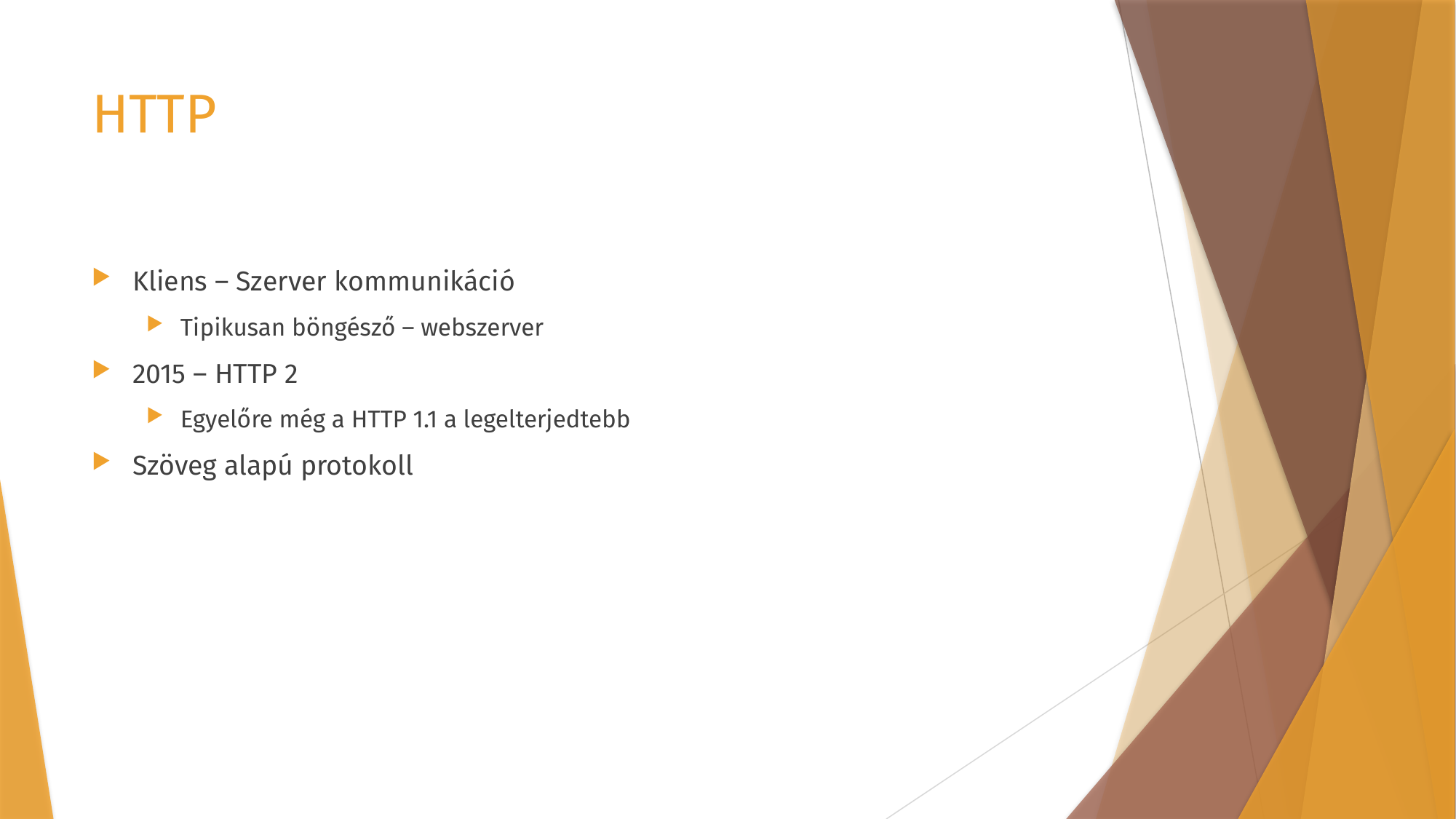

# HTTP
Kliens – Szerver kommunikáció
Tipikusan böngésző – webszerver
2015 – HTTP 2
Egyelőre még a HTTP 1.1 a legelterjedtebb
Szöveg alapú protokoll